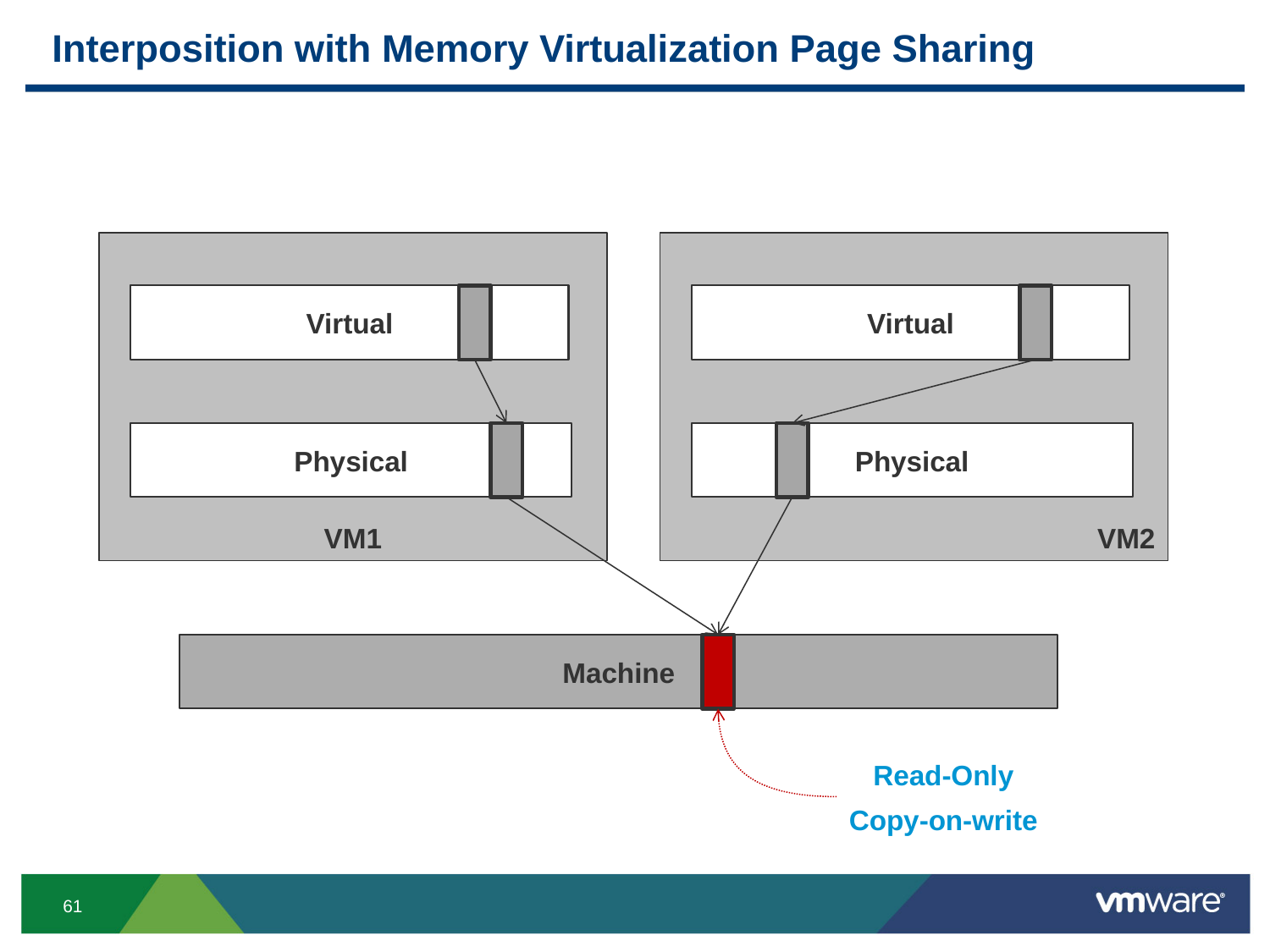

# Interposition with Memory Virtualization Page Sharing
VM1
VM2
Virtual

Virtual

Physical

Physical

Machine

Read-Only
Copy-on-write